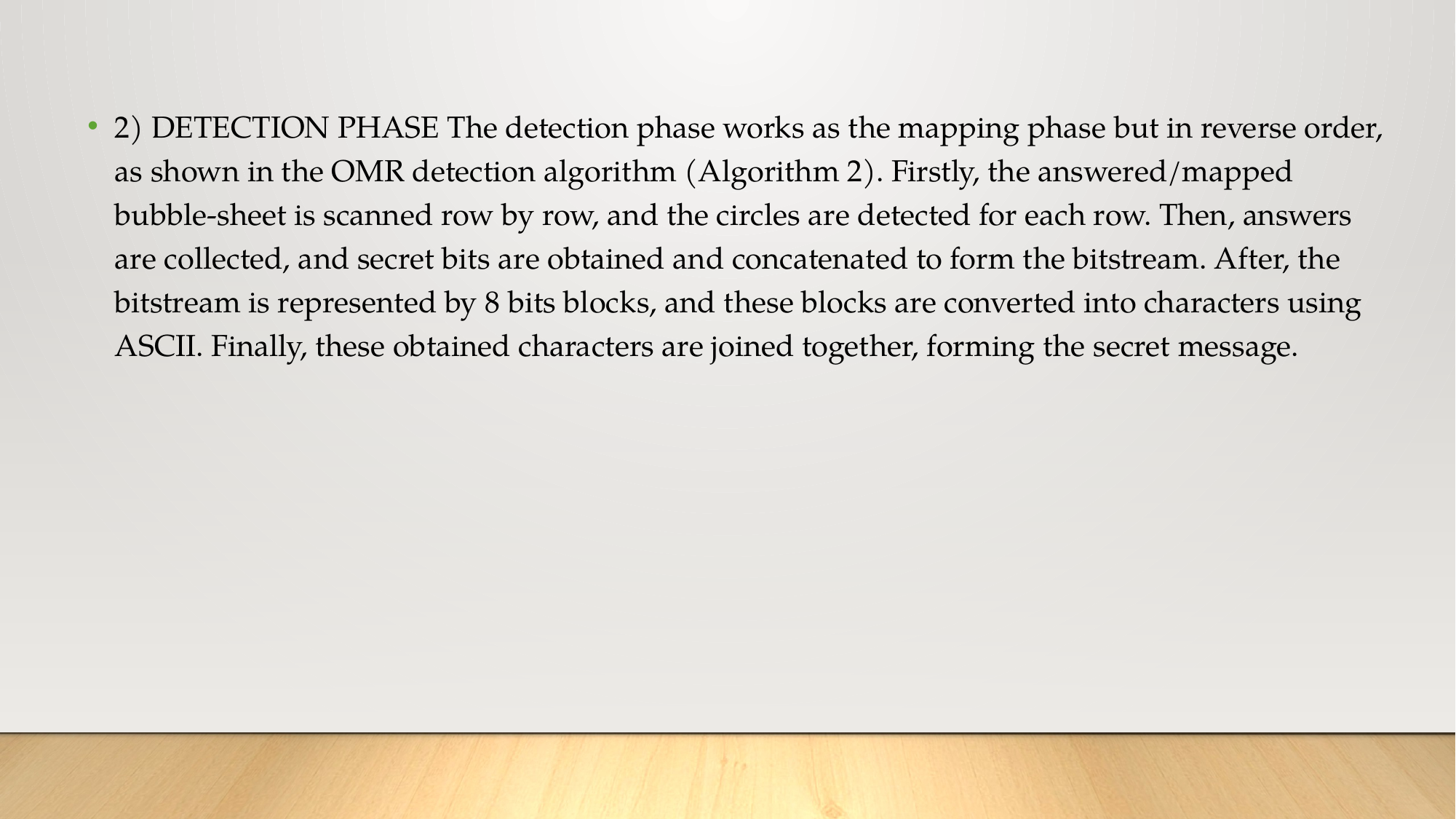

2) DETECTION PHASE The detection phase works as the mapping phase but in reverse order, as shown in the OMR detection algorithm (Algorithm 2). Firstly, the answered/mapped bubble-sheet is scanned row by row, and the circles are detected for each row. Then, answers are collected, and secret bits are obtained and concatenated to form the bitstream. After, the bitstream is represented by 8 bits blocks, and these blocks are converted into characters using ASCII. Finally, these obtained characters are joined together, forming the secret message.